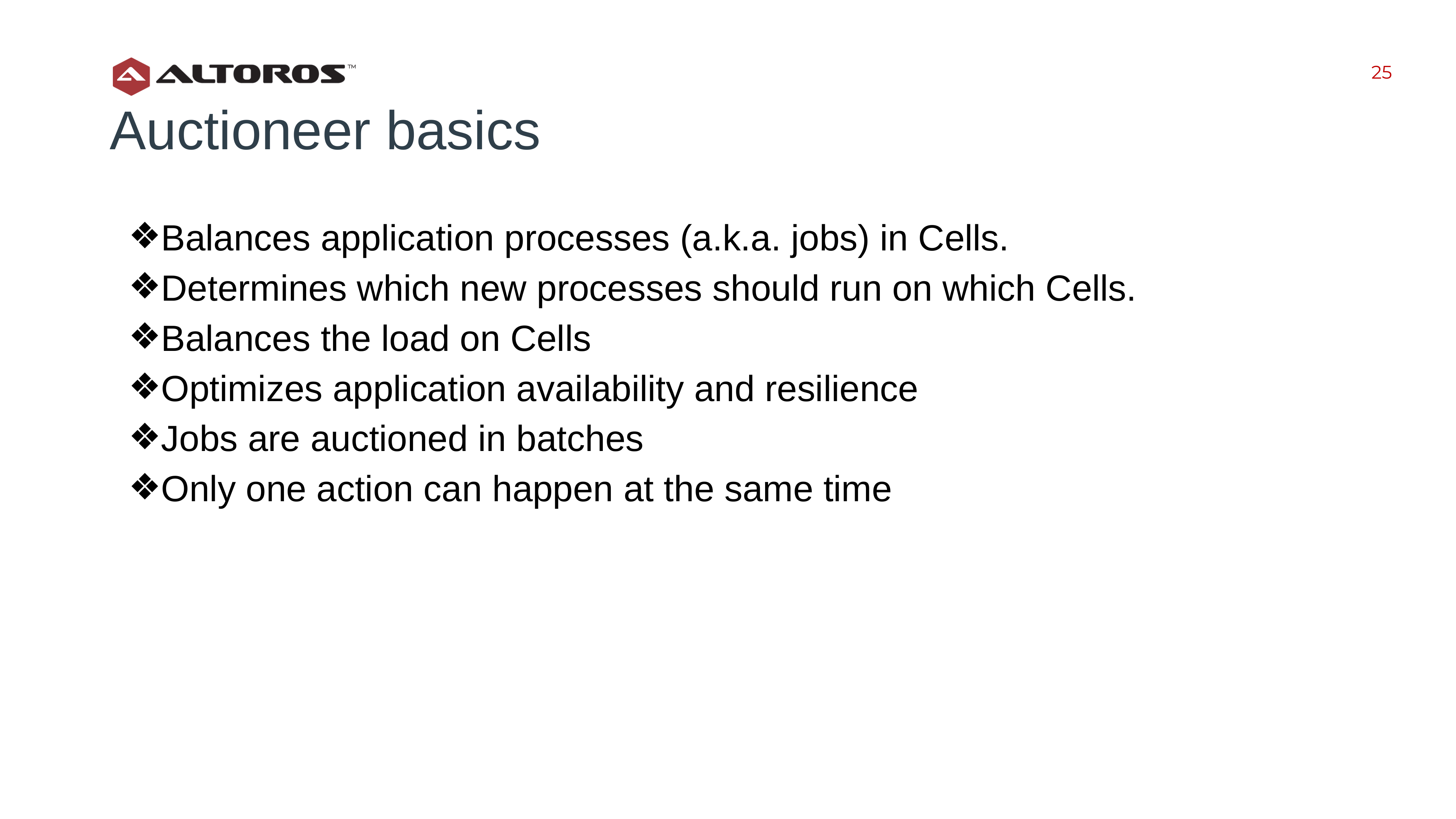

25
25
Auctioneer basics
Balances application processes (a.k.a. jobs) in Cells.
Determines which new processes should run on which Cells.
Balances the load on Cells
Optimizes application availability and resilience
Jobs are auctioned in batches
Only one action can happen at the same time